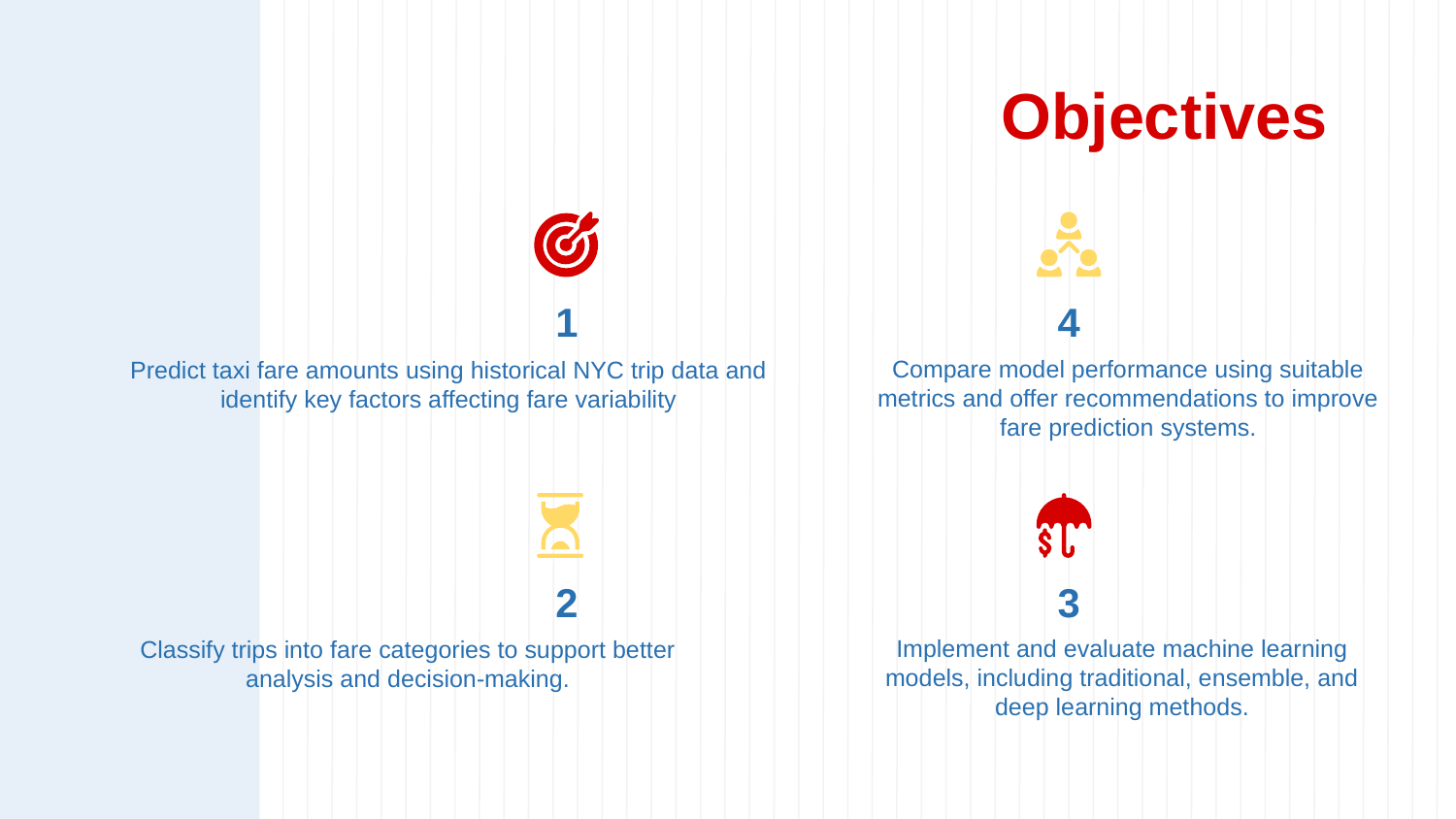

Objectives

4
# 1
Compare model performance using suitable metrics and offer recommendations to improve fare prediction systems.
Predict taxi fare amounts using historical NYC trip data and identify key factors affecting fare variability

3
2
Implement and evaluate machine learning models, including traditional, ensemble, and deep learning methods.
Classify trips into fare categories to support better analysis and decision-making.